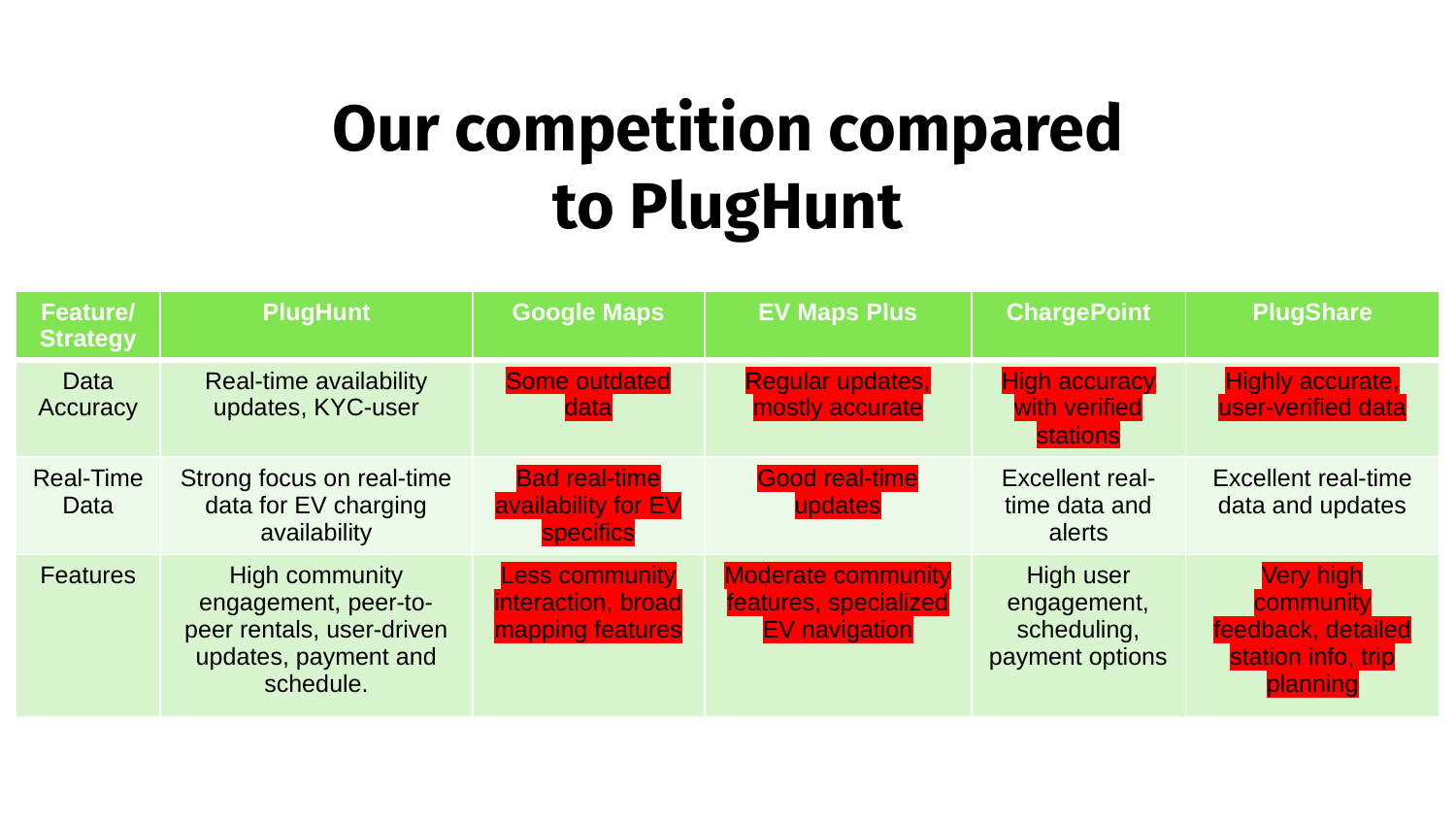

# Our competition compared to PlugHunt
| Feature/Strategy | PlugHunt | Google Maps | EV Maps Plus | ChargePoint | PlugShare |
| --- | --- | --- | --- | --- | --- |
| Data Accuracy | Real-time availability updates, KYC-user | Some outdated data | Regular updates, mostly accurate | High accuracy with verified stations | Highly accurate, user-verified data |
| Real-Time Data | Strong focus on real-time data for EV charging availability | Bad real-time availability for EV specifics | Good real-time updates | Excellent real-time data and alerts | Excellent real-time data and updates |
| Features | High community engagement, peer-to-peer rentals, user-driven updates, payment and schedule. | Less community interaction, broad mapping features | Moderate community features, specialized EV navigation | High user engagement, scheduling, payment options | Very high community feedback, detailed station info, trip planning |